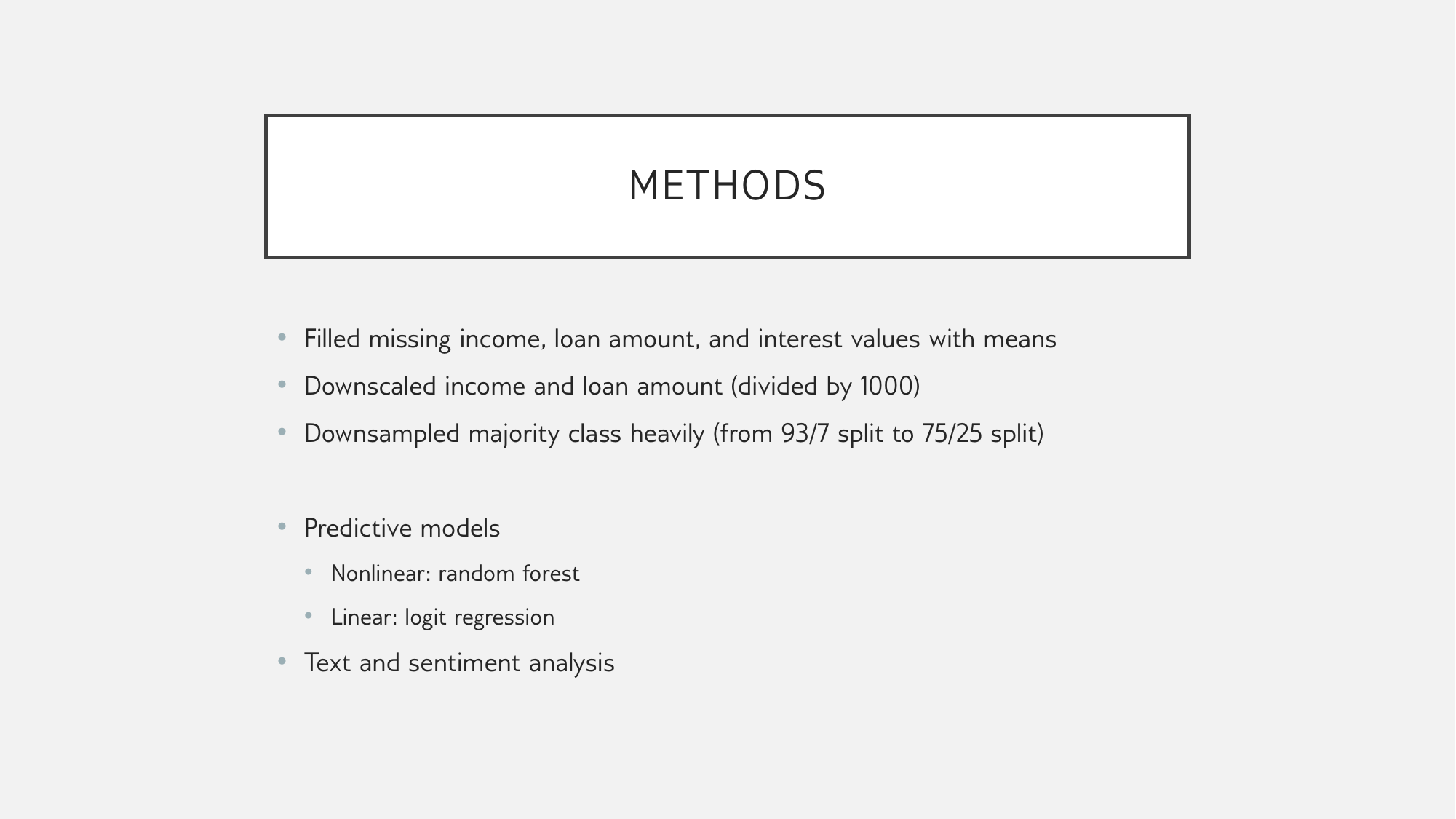

# methods
Filled missing income, loan amount, and interest values with means
Downscaled income and loan amount (divided by 1000)
Downsampled majority class heavily (from 93/7 split to 75/25 split)

Predictive models
Nonlinear: random forest
Linear: logit regression
Text and sentiment analysis